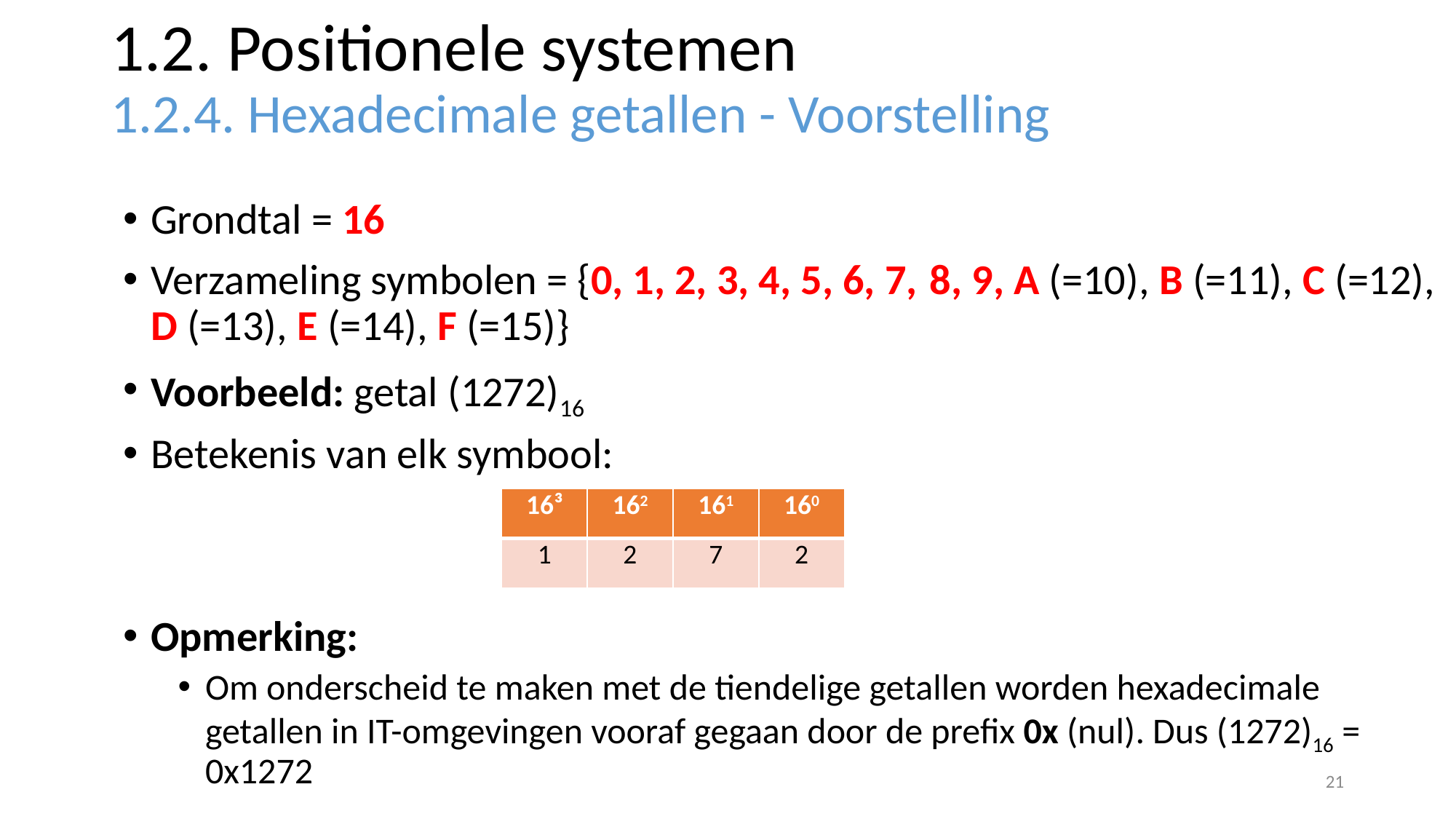

# 1.2. Positionele systemen 1.2.4. Hexadecimale getallen - Voorstelling
Grondtal = 16
Verzameling symbolen = {0, 1, 2, 3, 4, 5, 6, 7, 8, 9, A (=10), B (=11), C (=12), D (=13), E (=14), F (=15)}
Voorbeeld: getal (1272)16
Betekenis van elk symbool:

Opmerking:
Om onderscheid te maken met de tiendelige getallen worden hexadecimale getallen in IT-omgevingen vooraf gegaan door de prefix 0x (nul). Dus (1272)16 = 0x1272

| 16³ | 162 | 161 | 160 |
| --- | --- | --- | --- |
| 1 | 2 | 7 | 2 |
21